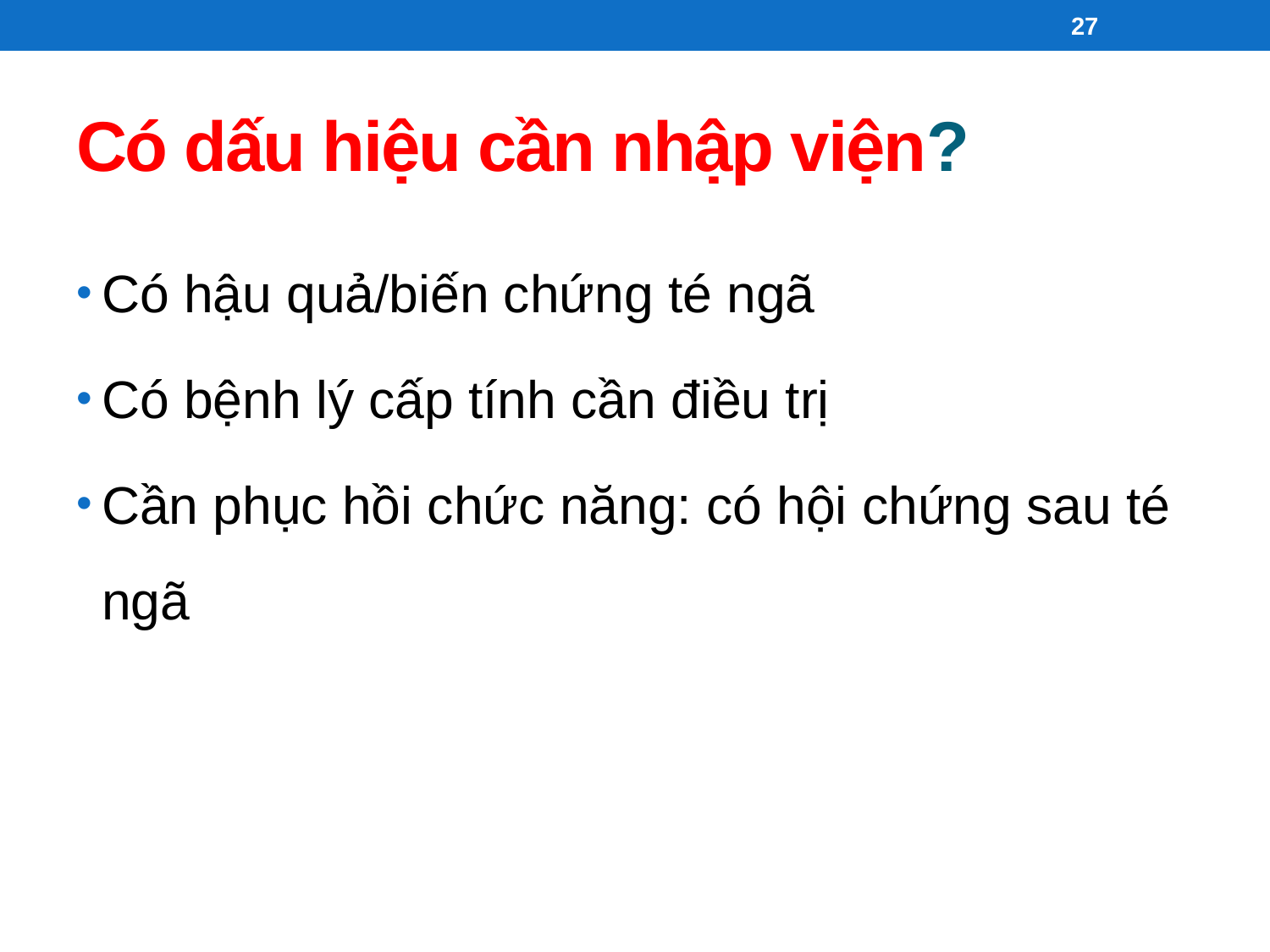

27
# Có dấu hiệu cần nhập viện?
Có hậu quả/biến chứng té ngã
Có bệnh lý cấp tính cần điều trị
Cần phục hồi chức năng: có hội chứng sau té ngã